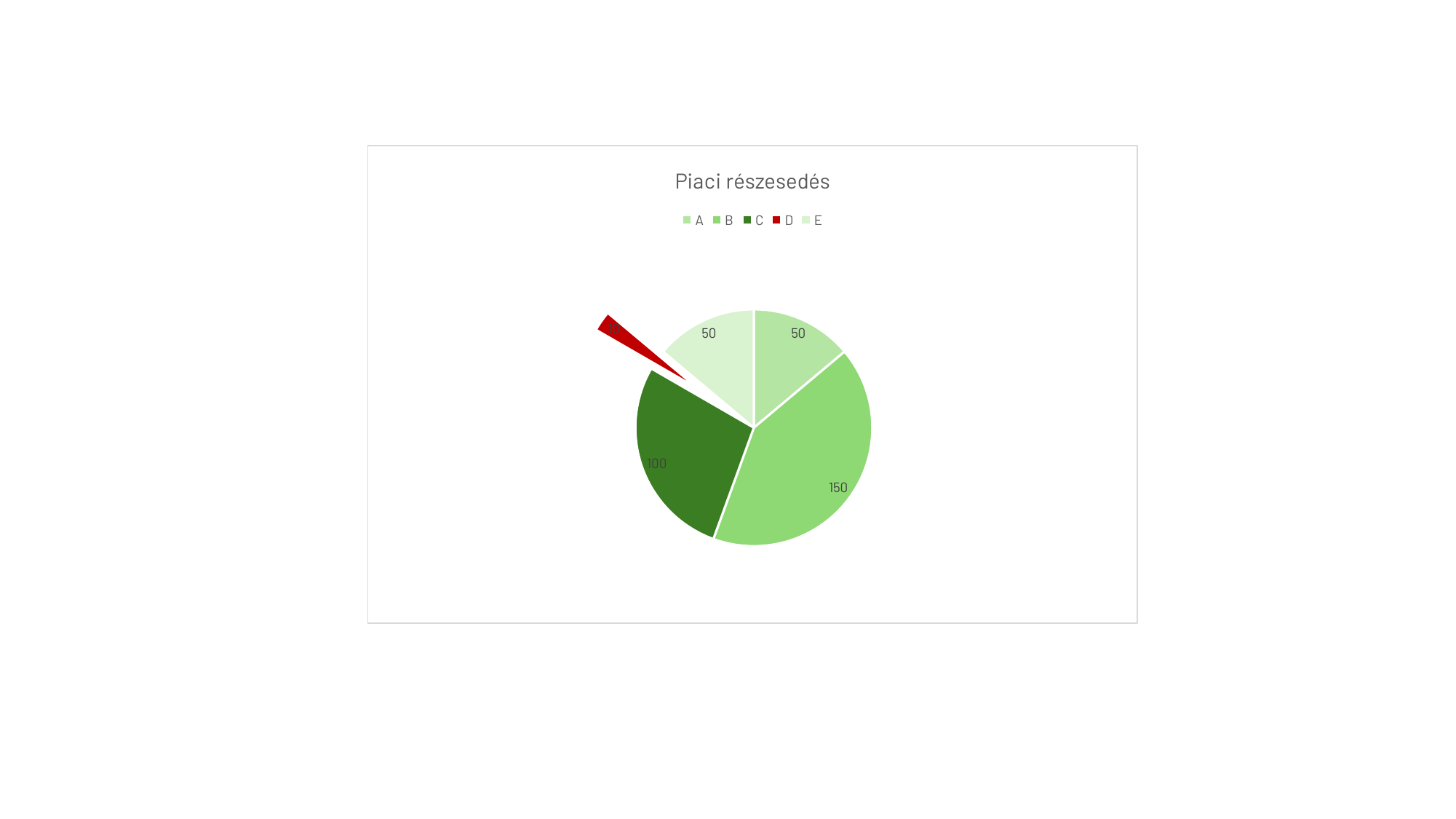

### Chart: Piaci részesedés

| Category |  |
|---|---|
| A | 50.0 |
| B | 150.0 |
| C | 100.0 |
| D | 10.0 |
| E | 50.0 |